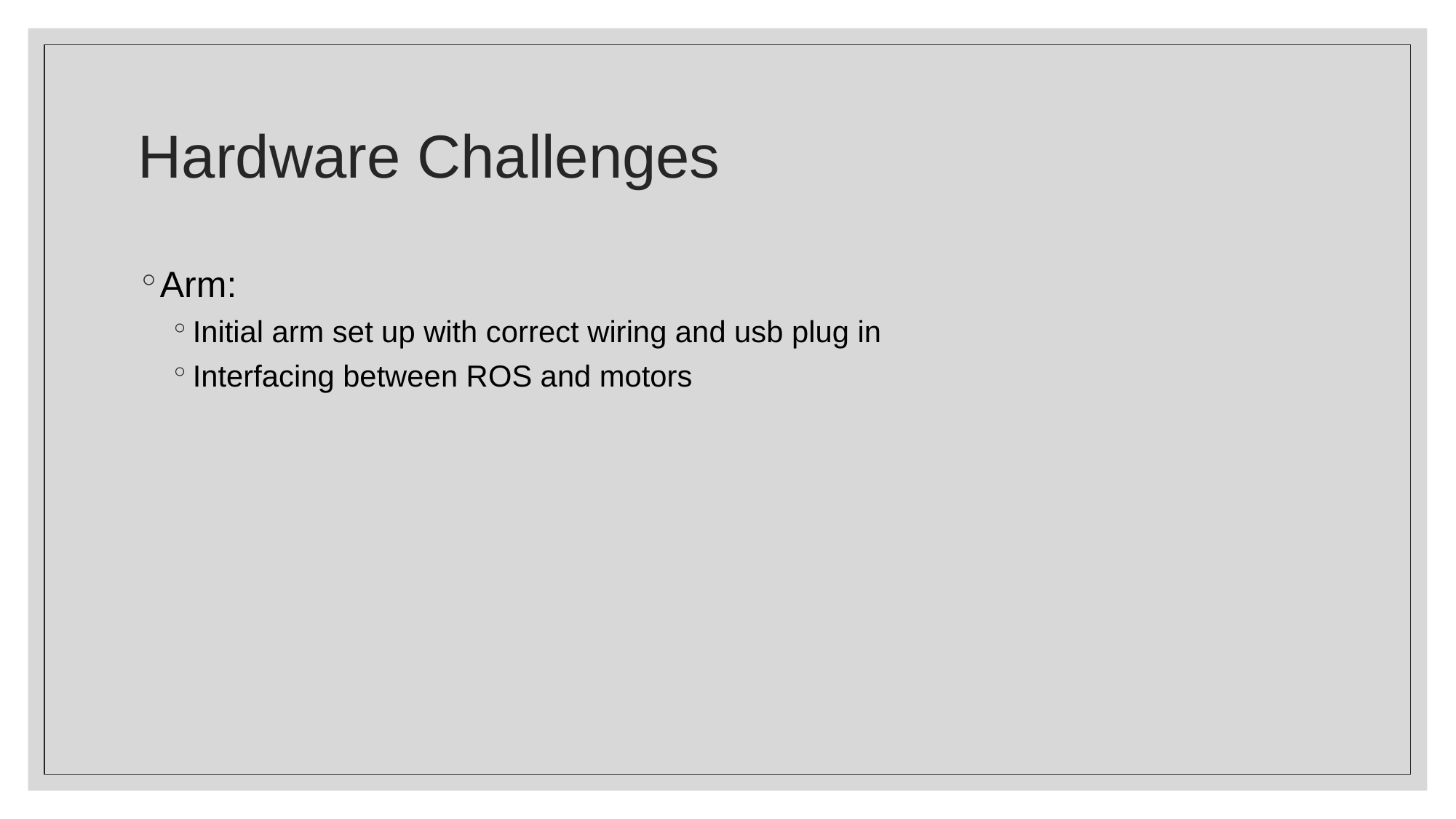

# Hardware Challenges
Arm:
Initial arm set up with correct wiring and usb plug in
Interfacing between ROS and motors